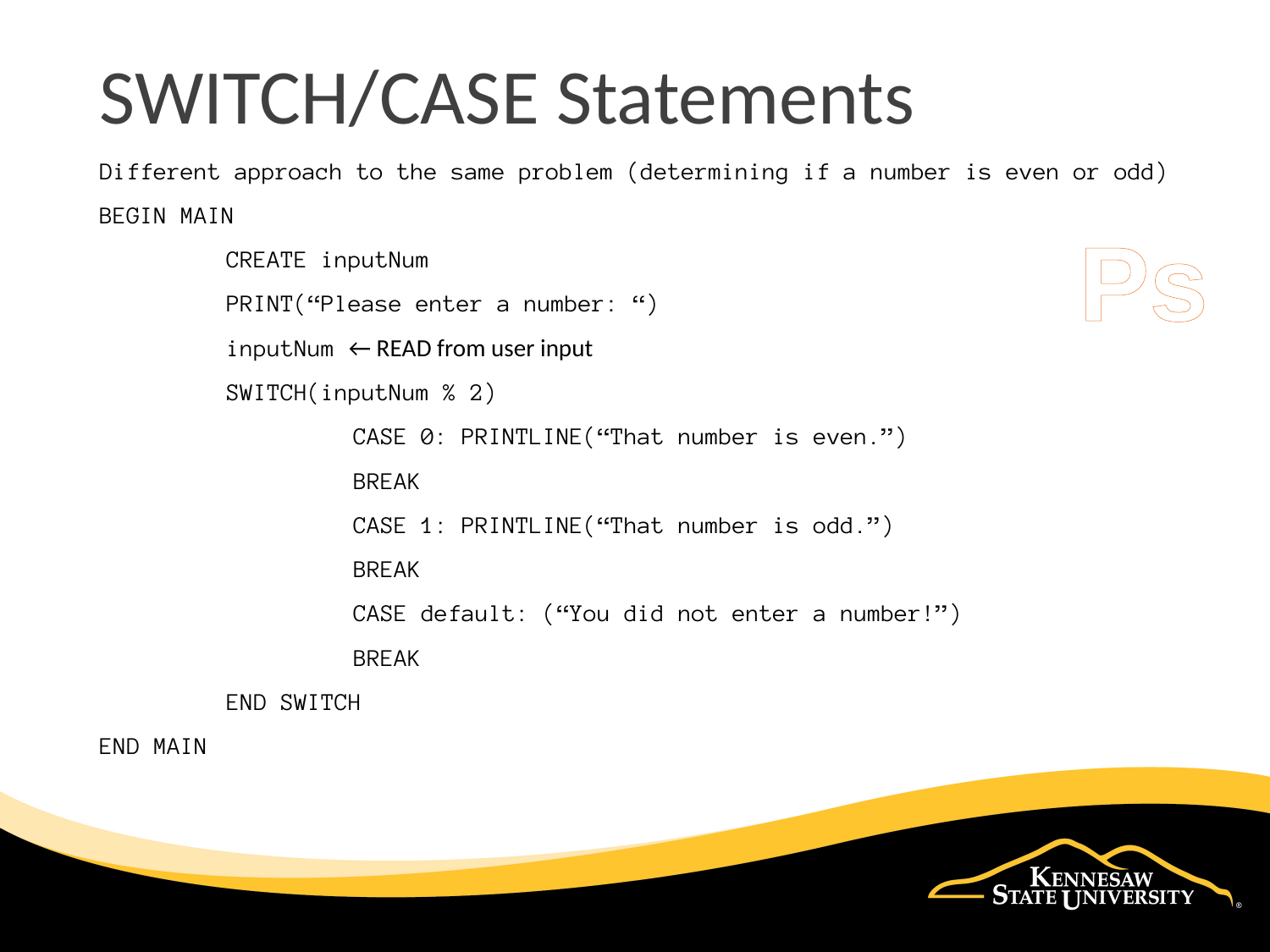

# SWITCH/CASE Statements
Different approach to the same problem (determining if a number is even or odd)
BEGIN MAIN
	CREATE inputNum
	PRINT(“Please enter a number: “)
	inputNum ← READ from user input
	SWITCH(inputNum % 2)
		CASE 0: PRINTLINE(“That number is even.”)
		BREAK
		CASE 1: PRINTLINE(“That number is odd.”)
		BREAK
		CASE default: (“You did not enter a number!”)
		BREAK
	END SWITCH
END MAIN

Ps